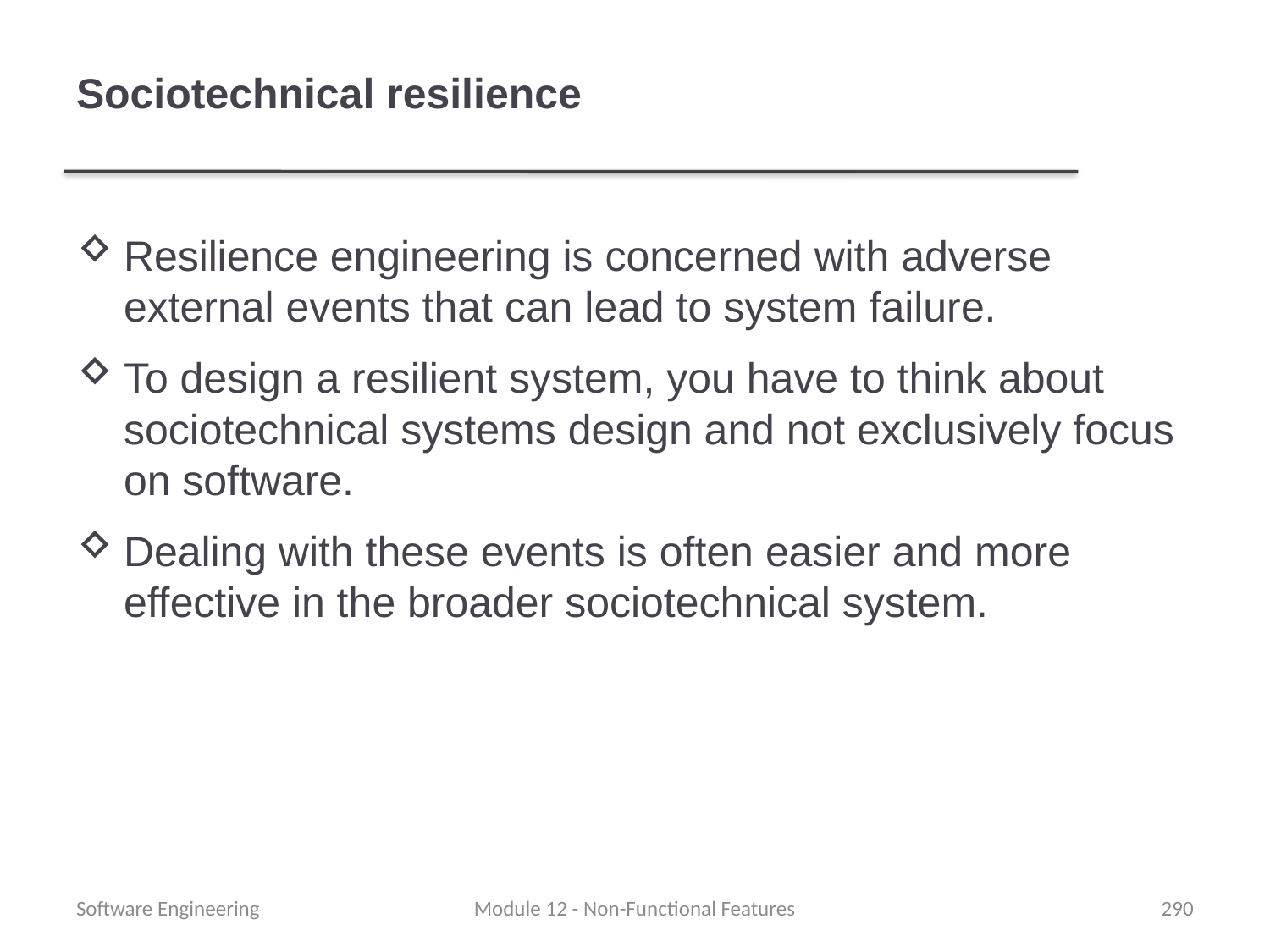

# Sociotechnical resilience
Resilience engineering is concerned with adverse external events that can lead to system failure.
To design a resilient system, you have to think about sociotechnical systems design and not exclusively focus on software.
Dealing with these events is often easier and more effective in the broader sociotechnical system.

Software Engineering
Module 12 - Non-Functional Features
290